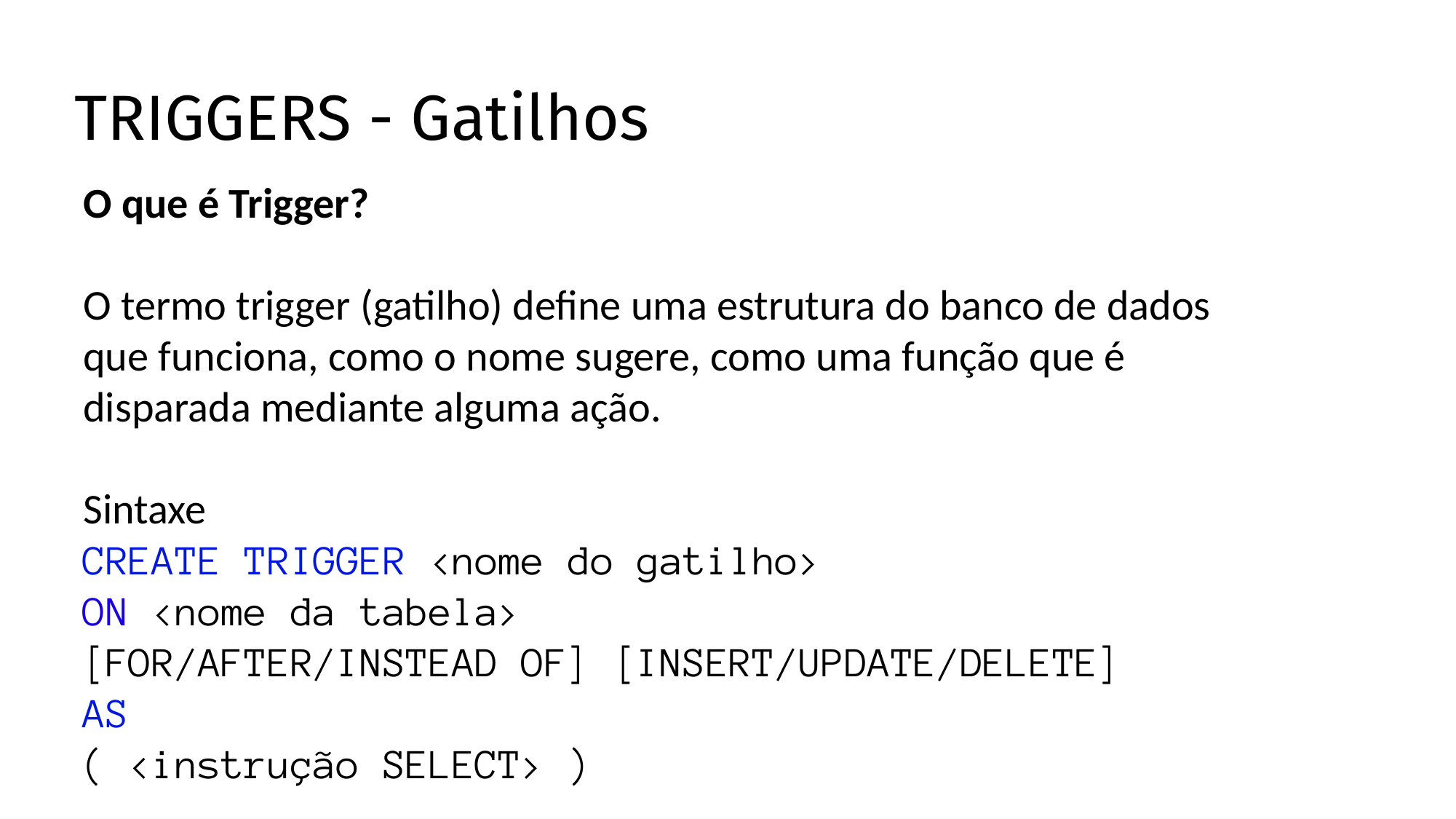

# TRIGGERS - Gatilhos
2
O que é Trigger?

O termo trigger (gatilho) define uma estrutura do banco de dados que funciona, como o nome sugere, como uma função que é disparada mediante alguma ação.

Sintaxe
CREATE TRIGGER <nome do gatilho>
ON <nome da tabela>
[FOR/AFTER/INSTEAD OF] [INSERT/UPDATE/DELETE]
AS
( <instrução SELECT> )